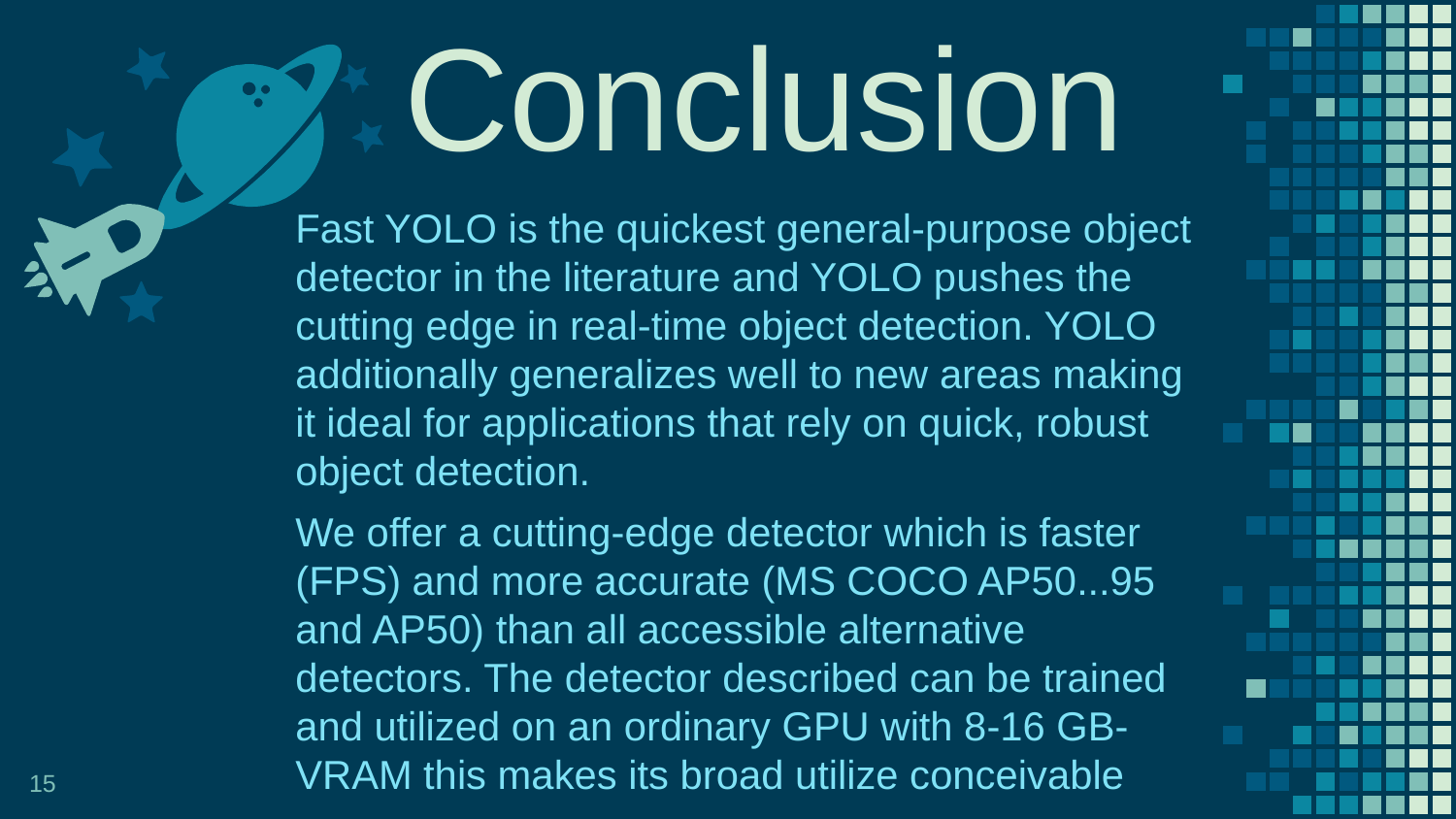

Conclusion

Fast YOLO is the quickest general-purpose object detector in the literature and YOLO pushes the cutting edge in real-time object detection. YOLO additionally generalizes well to new areas making it ideal for applications that rely on quick, robust object detection.
We offer a cutting-edge detector which is faster (FPS) and more accurate (MS COCO AP50...95 and AP50) than all accessible alternative detectors. The detector described can be trained and utilized on an ordinary GPU with 8-16 GB-VRAM this makes its broad utilize conceivable

15